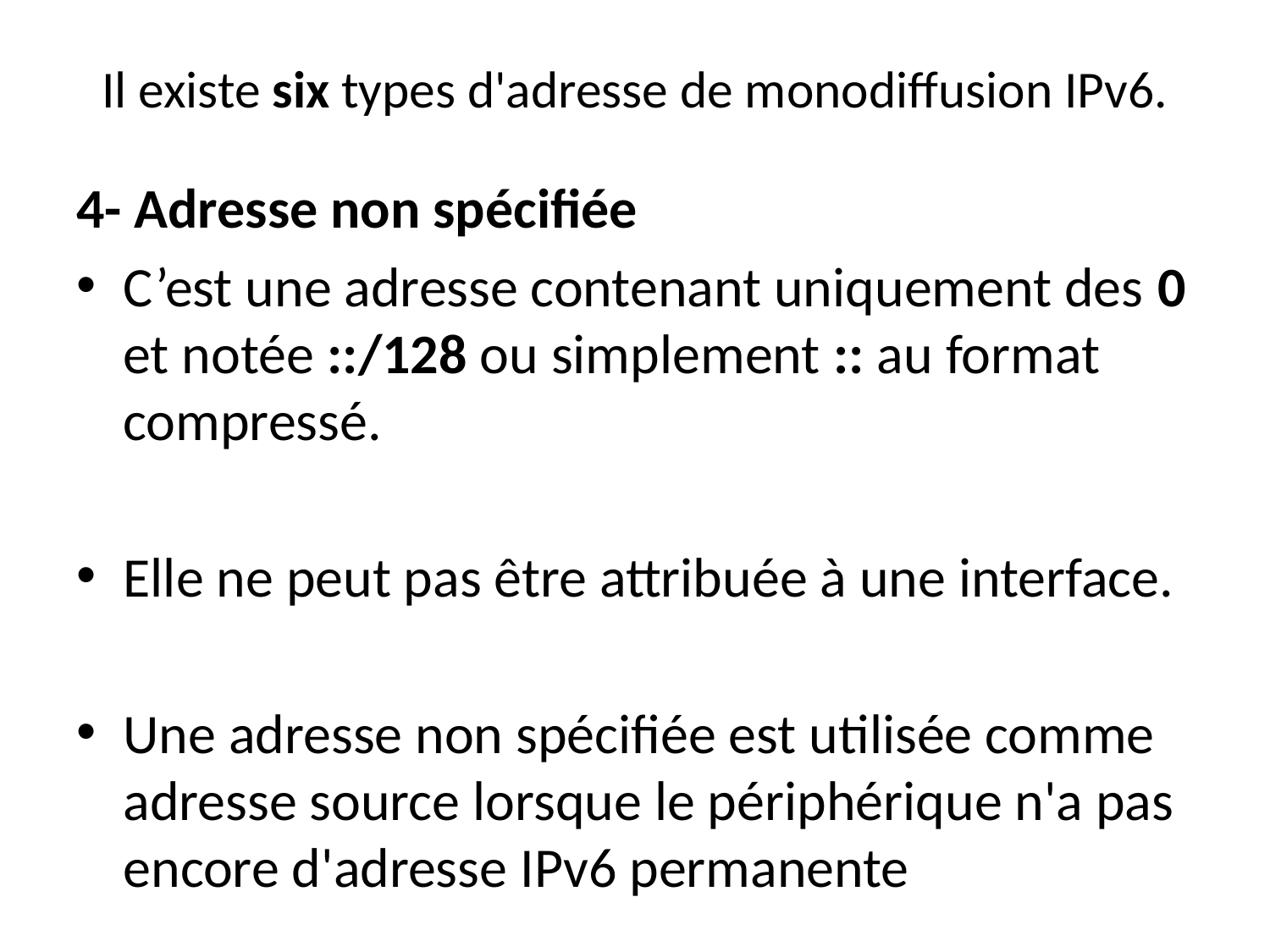

# Il existe six types d'adresse de monodiffusion IPv6.
4- Adresse non spécifiée
C’est une adresse contenant uniquement des 0 et notée ::/128 ou simplement :: au format compressé.

Elle ne peut pas être attribuée à une interface.

Une adresse non spécifiée est utilisée comme adresse source lorsque le périphérique n'a pas encore d'adresse IPv6 permanente